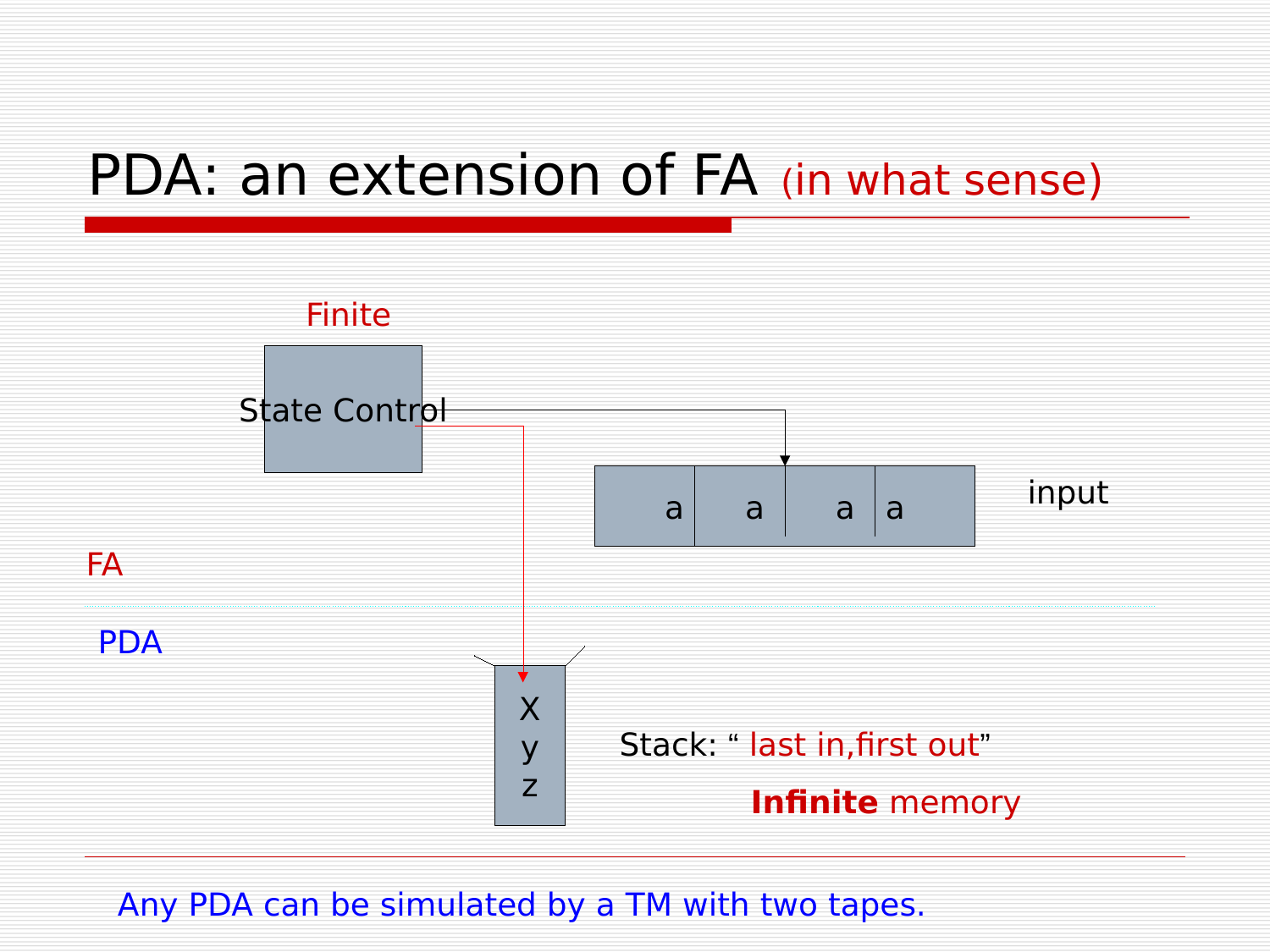

# PDA: an extension of FA (in what sense)
Finite
State Control
a      a       a   a
input
FA
PDA
X
y
z
Stack: “ last in,first out”
Infinite memory
Any PDA can be simulated by a TM with two tapes.